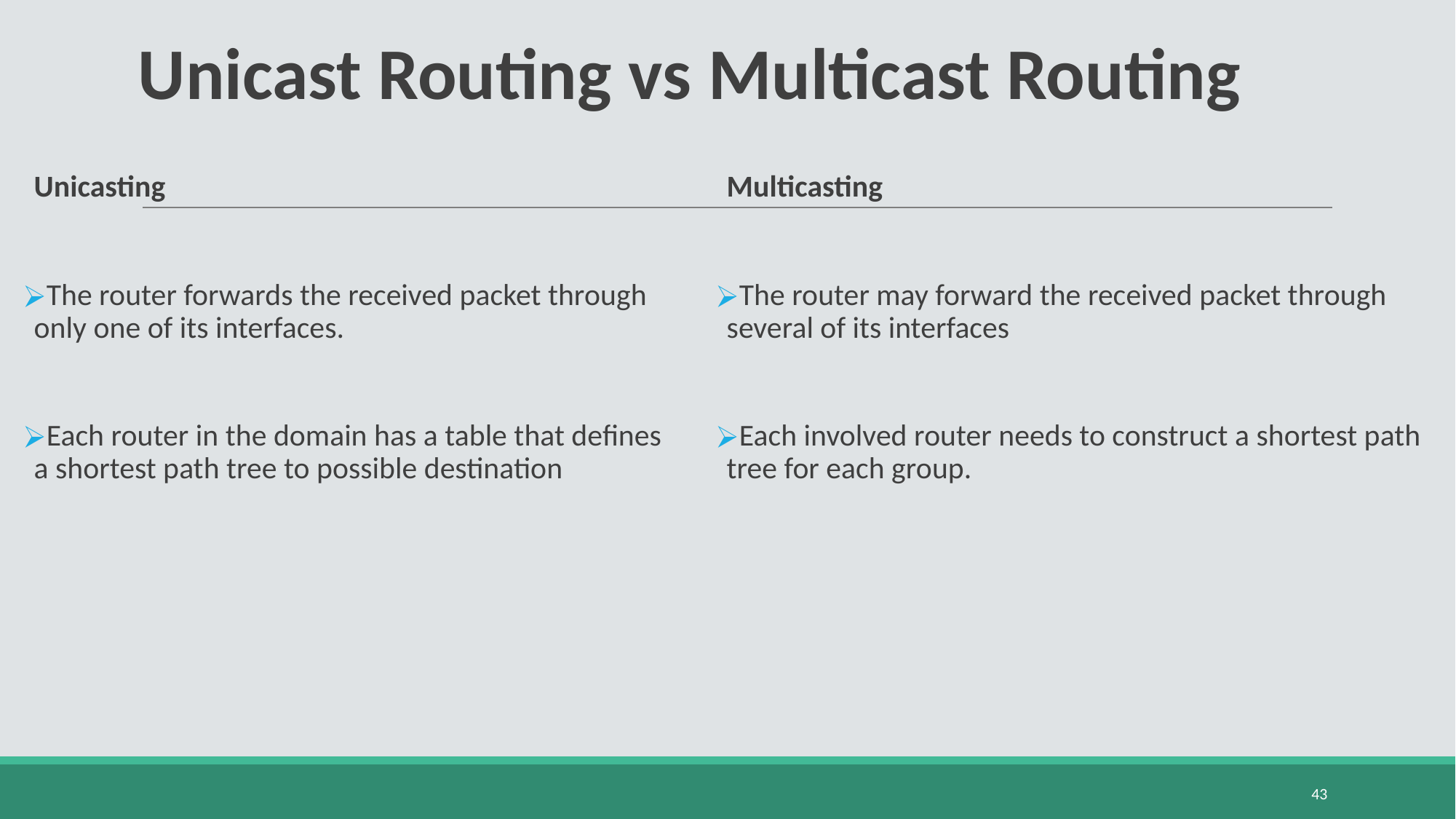

# Unicast Routing vs Multicast Routing
Unicasting

The router forwards the received packet through only one of its interfaces.

Each router in the domain has a table that defines a shortest path tree to possible destination

Multicasting

The router may forward the received packet through several of its interfaces

Each involved router needs to construct a shortest path tree for each group.
43